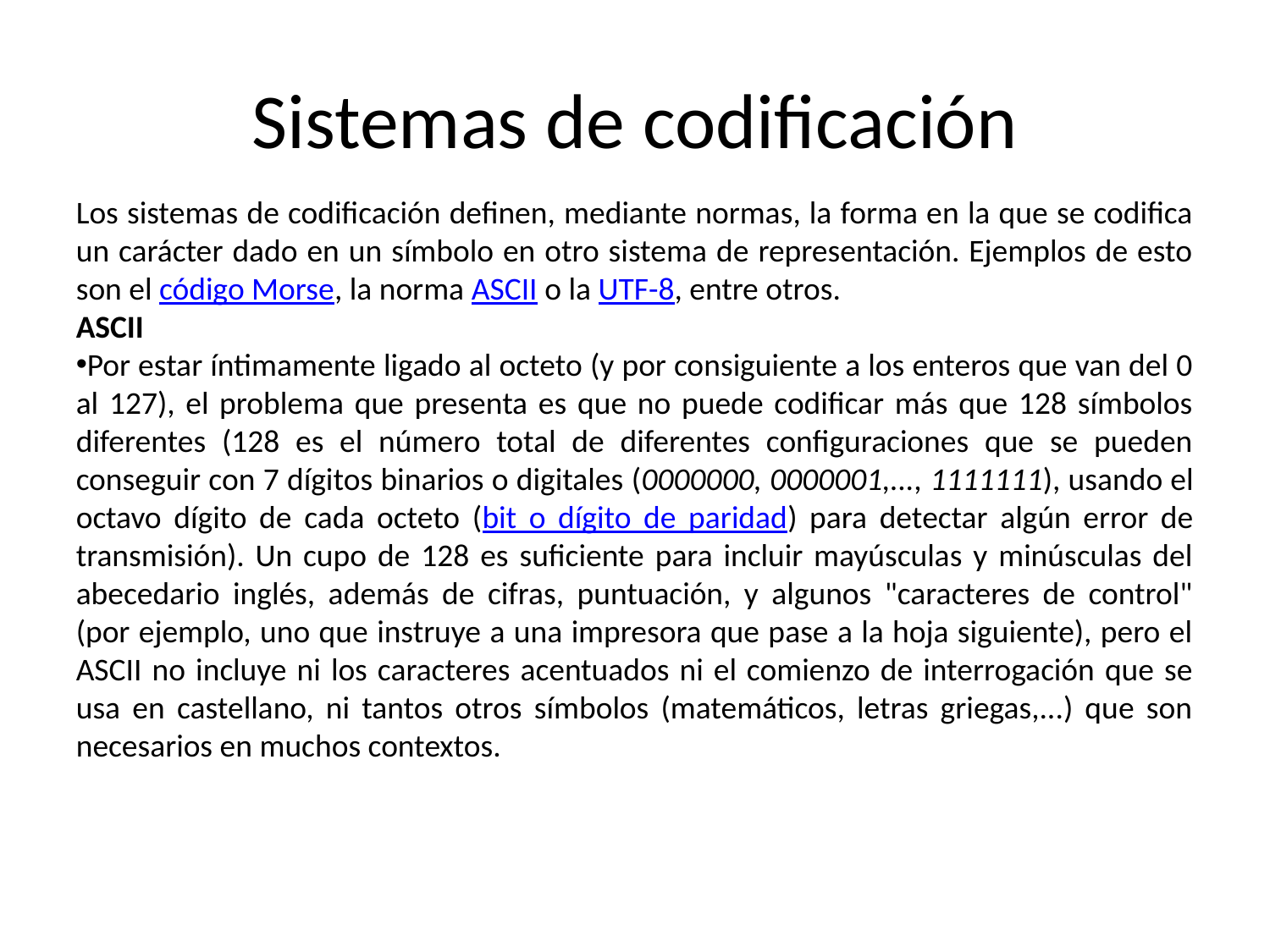

Sistemas de codificación
Los sistemas de codificación definen, mediante normas, la forma en la que se codifica un carácter dado en un símbolo en otro sistema de representación. Ejemplos de esto son el código Morse, la norma ASCII o la UTF-8, entre otros.
ASCII
Por estar íntimamente ligado al octeto (y por consiguiente a los enteros que van del 0 al 127), el problema que presenta es que no puede codificar más que 128 símbolos diferentes (128 es el número total de diferentes configuraciones que se pueden conseguir con 7 dígitos binarios o digitales (0000000, 0000001,..., 1111111), usando el octavo dígito de cada octeto (bit o dígito de paridad) para detectar algún error de transmisión). Un cupo de 128 es suficiente para incluir mayúsculas y minúsculas del abecedario inglés, además de cifras, puntuación, y algunos "caracteres de control" (por ejemplo, uno que instruye a una impresora que pase a la hoja siguiente), pero el ASCII no incluye ni los caracteres acentuados ni el comienzo de interrogación que se usa en castellano, ni tantos otros símbolos (matemáticos, letras griegas,...) que son necesarios en muchos contextos.